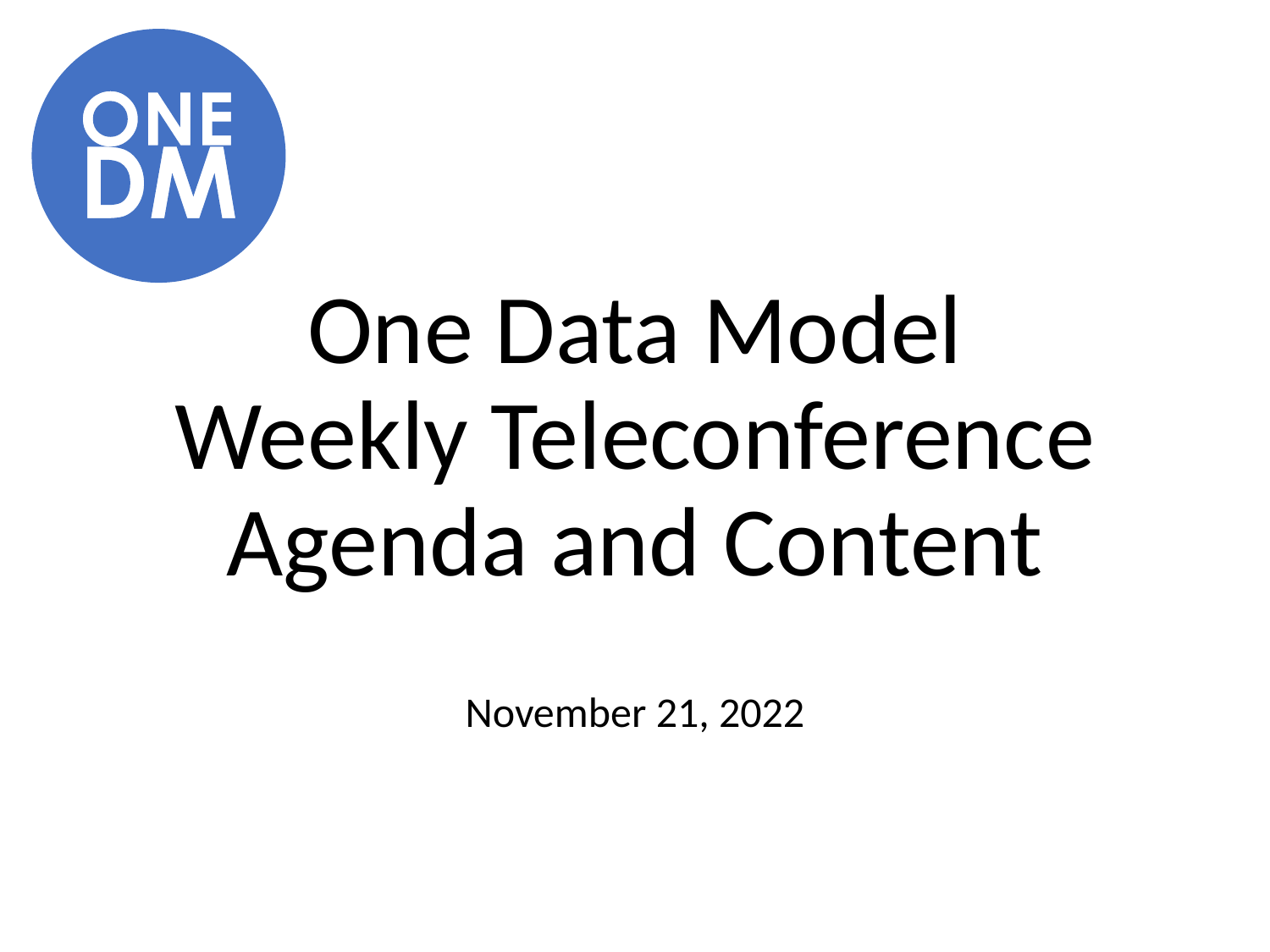

# One Data Model Weekly Teleconference Agenda and Content

November 21, 2022